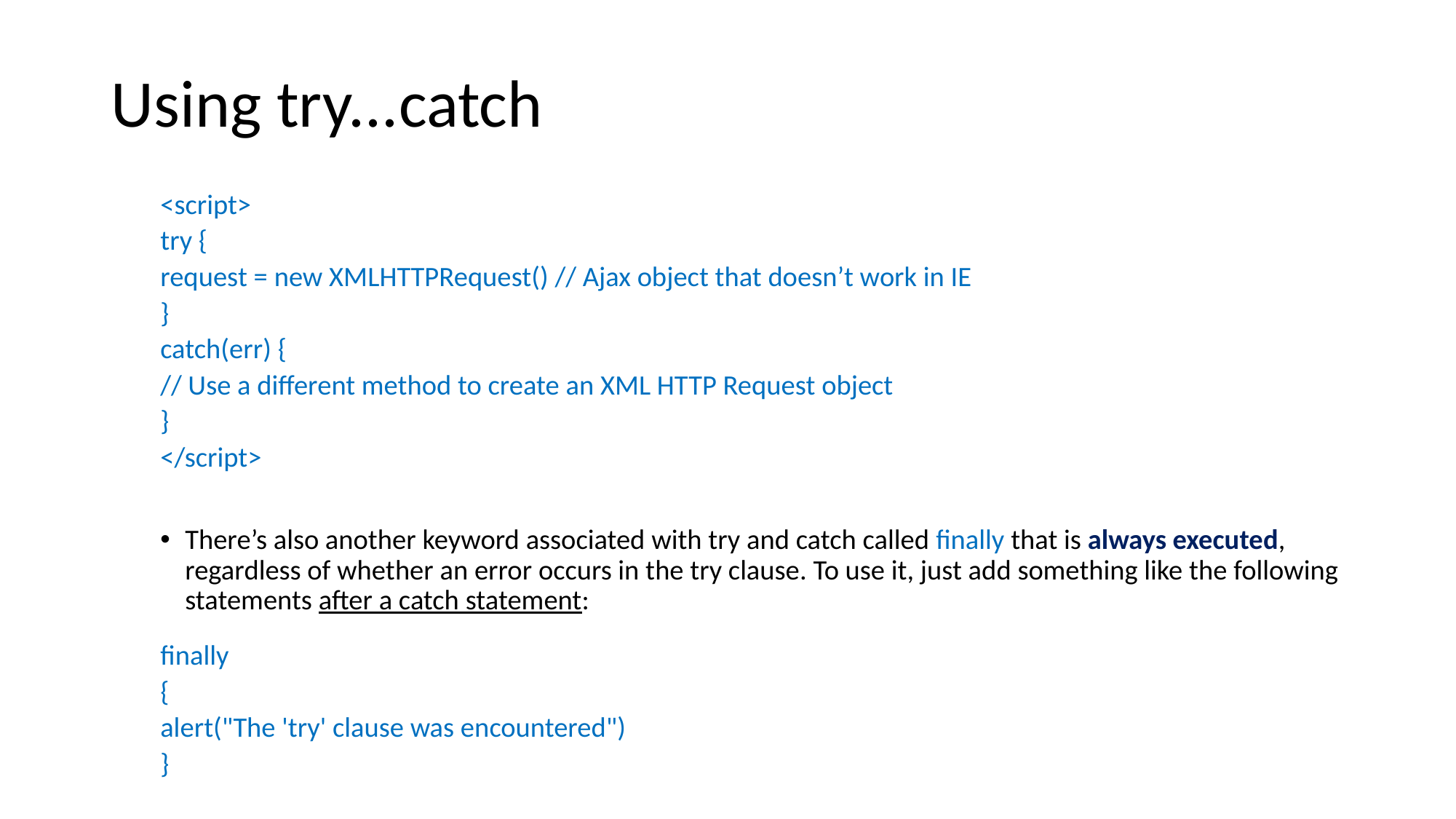

# Using try...catch
<script>
	try {
		request = new XMLHTTPRequest() // Ajax object that doesn’t work in IE
	}
	catch(err) {
		// Use a different method to create an XML HTTP Request object
	}
</script>

There’s also another keyword associated with try and catch called finally that is always executed, regardless of whether an error occurs in the try clause. To use it, just add something like the following statements after a catch statement:

finally
{
	alert("The 'try' clause was encountered")
}